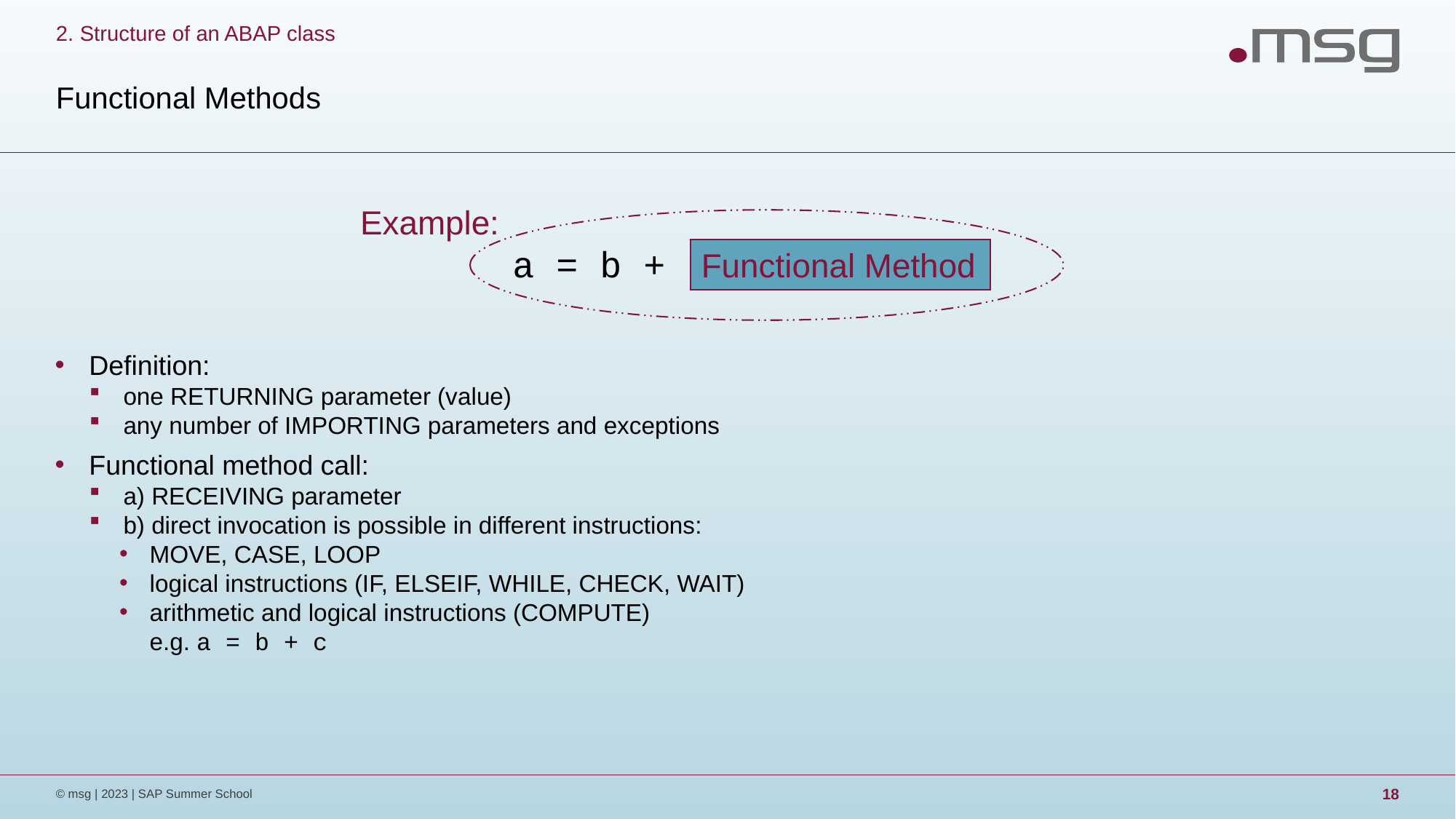

2. Structure of an ABAP class
# Functional Methods

Definition:
one RETURNING parameter (value)
any number of IMPORTING parameters and exceptions
Functional method call:
a) RECEIVING parameter
b) direct invocation is possible in different instructions:
MOVE, CASE, LOOP
logical instructions (IF, ELSEIF, WHILE, CHECK, WAIT)
arithmetic and logical instructions (COMPUTE)
e.g. a = b + c

Example:

a = b +
Functional Method

© msg | 2023 | SAP Summer School

18